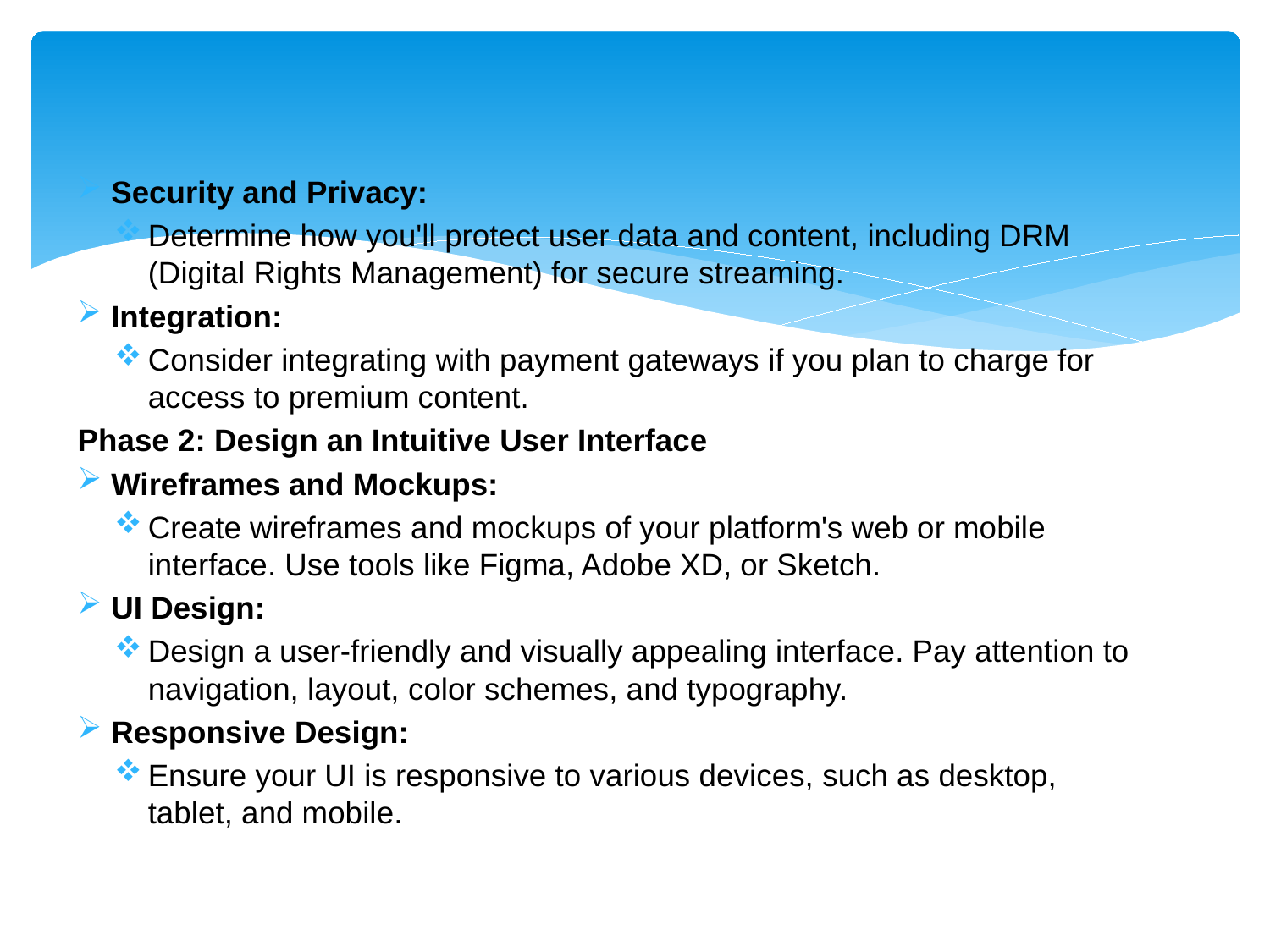

#
Security and Privacy:
Determine how you'll protect user data and content, including DRM (Digital Rights Management) for secure streaming.
Integration:
Consider integrating with payment gateways if you plan to charge for access to premium content.
Phase 2: Design an Intuitive User Interface
Wireframes and Mockups:
Create wireframes and mockups of your platform's web or mobile interface. Use tools like Figma, Adobe XD, or Sketch.
UI Design:
Design a user-friendly and visually appealing interface. Pay attention to navigation, layout, color schemes, and typography.
Responsive Design:
Ensure your UI is responsive to various devices, such as desktop, tablet, and mobile.